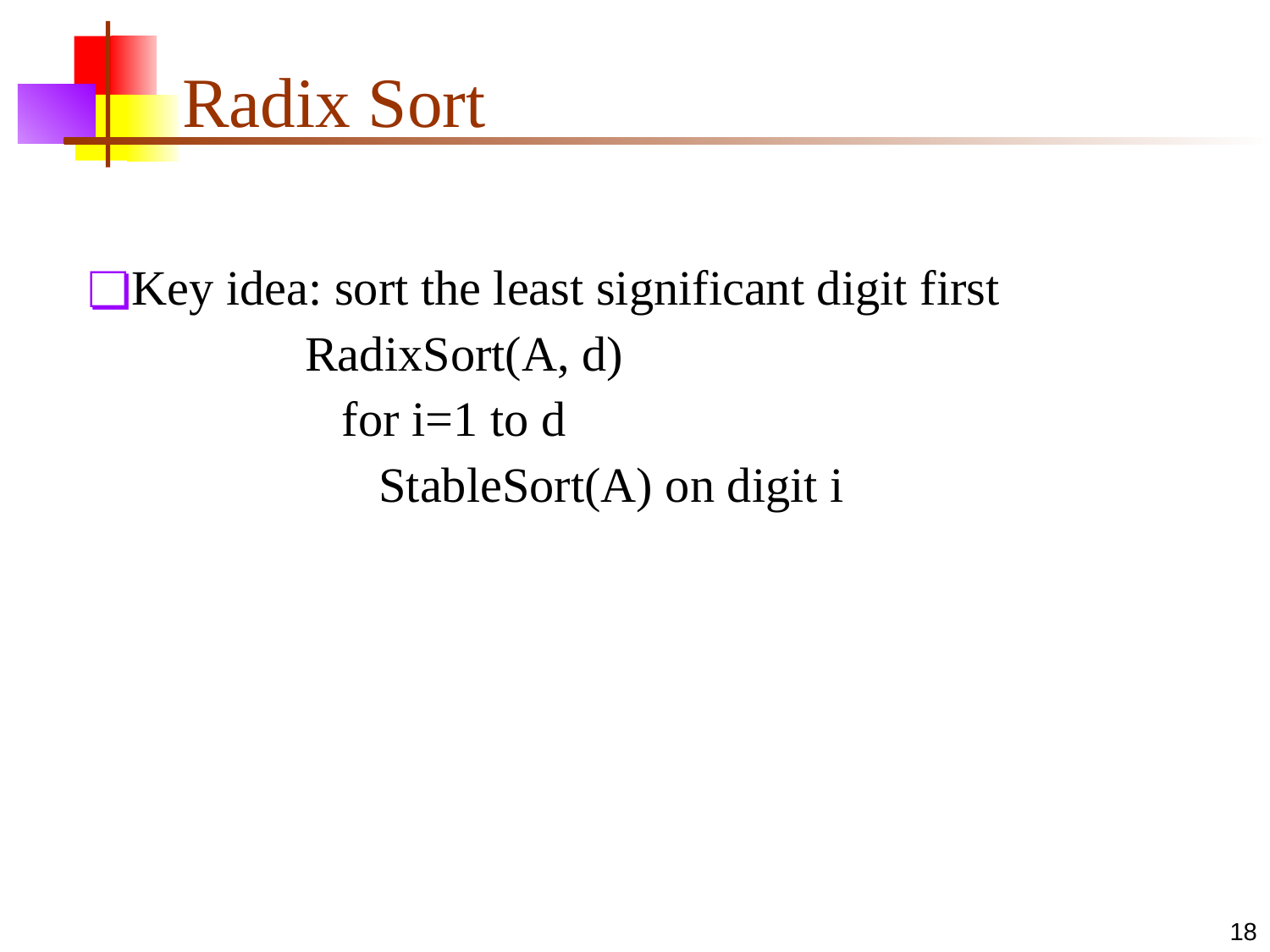

# Radix Sort

Key idea: sort the least significant digit first
    RadixSort(A, d)
       for i=1 to d
          StableSort(A) on digit i

18